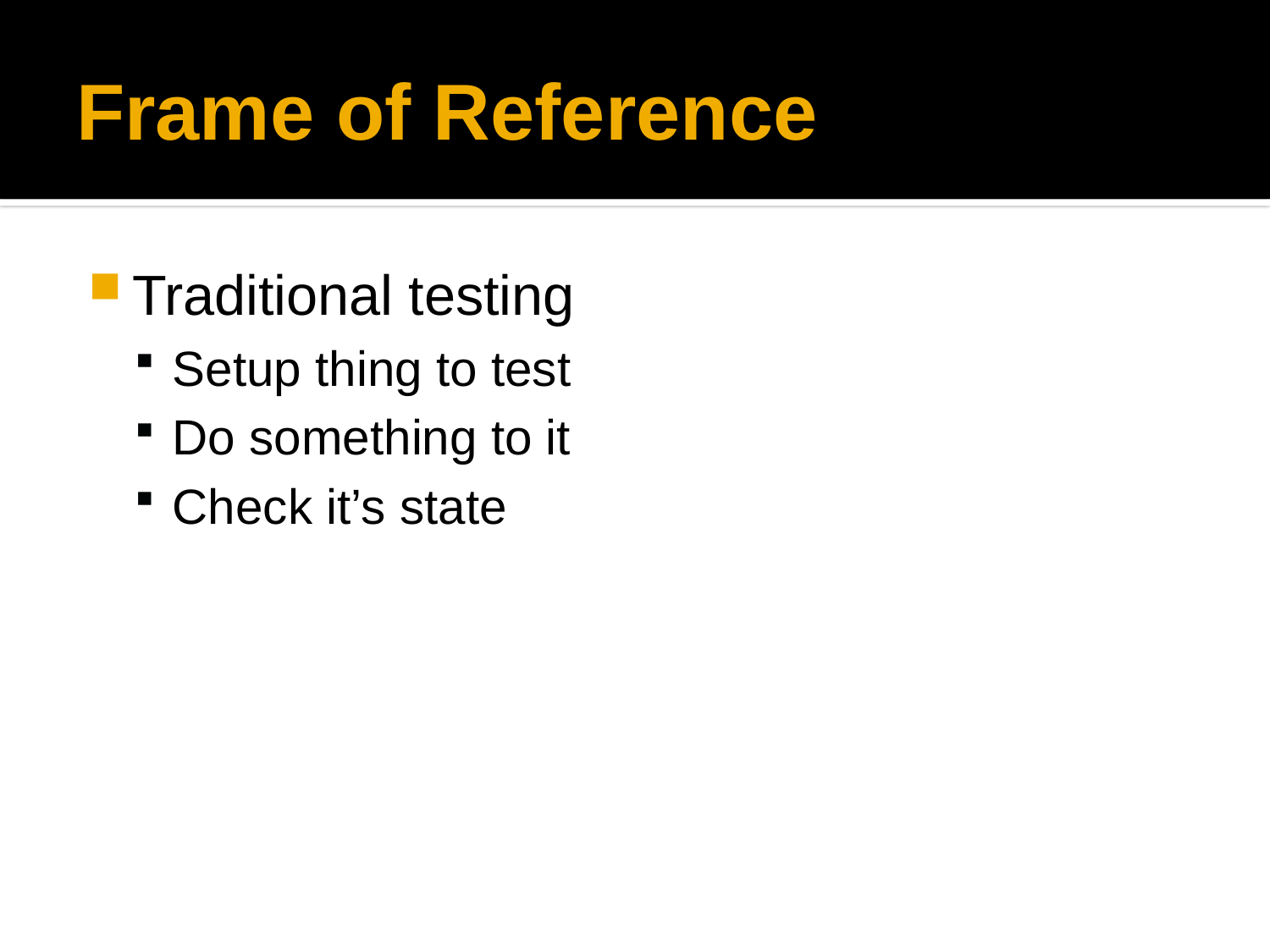

# Frame of Reference
Traditional testing
Setup thing to test
Do something to it
Check it’s state